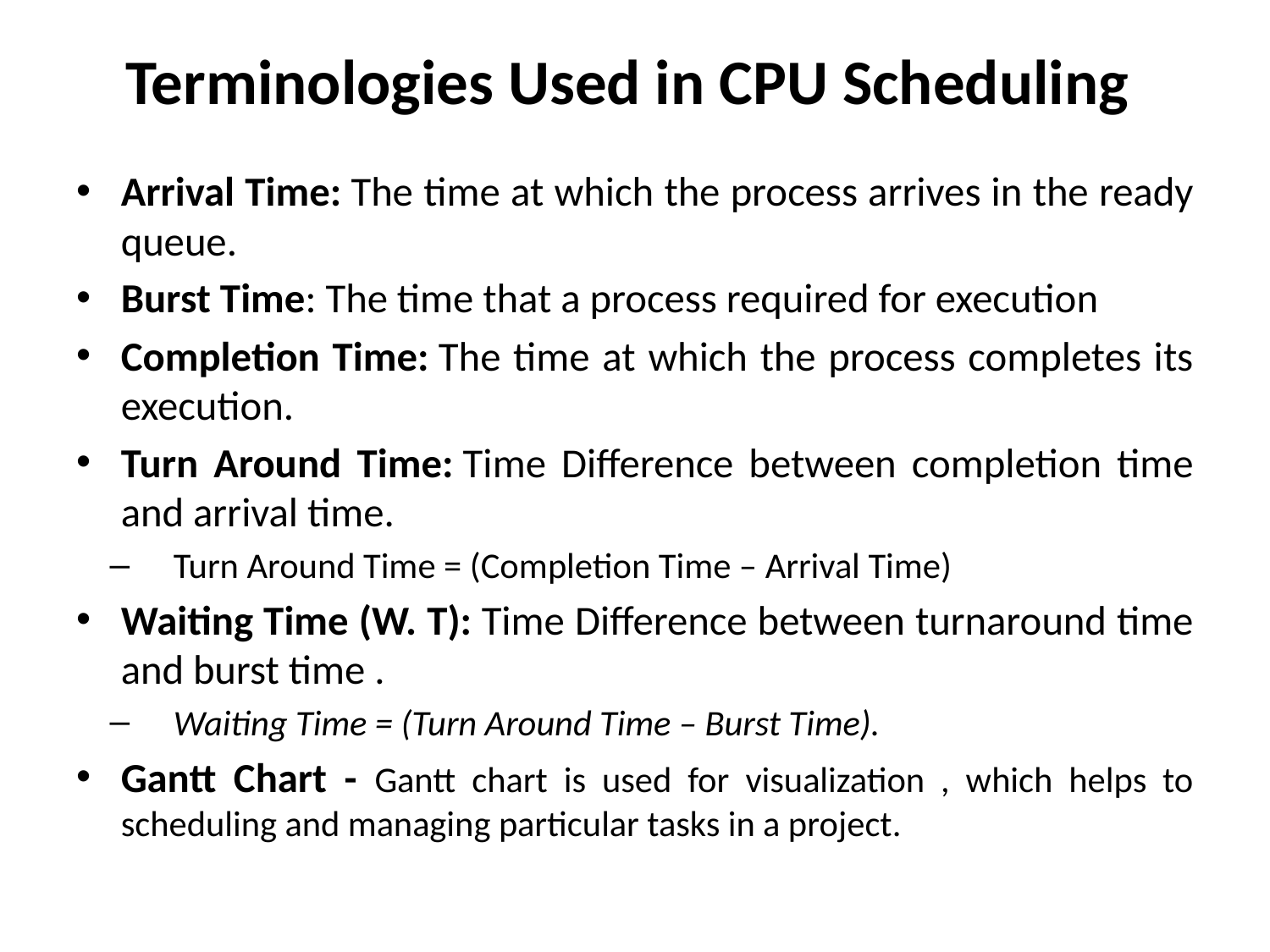

# Terminologies Used in CPU Scheduling
Arrival Time: The time at which the process arrives in the ready queue.
Burst Time: The time that a process required for execution
Completion Time: The time at which the process completes its execution.
Turn Around Time: Time Difference between completion time and arrival time.
Turn Around Time = (Completion Time – Arrival Time)
Waiting Time (W. T): Time Difference between turnaround time and burst time .
Waiting Time = (Turn Around Time – Burst Time).
Gantt Chart - Gantt chart is used for visualization , which helps to scheduling and managing particular tasks in a project.